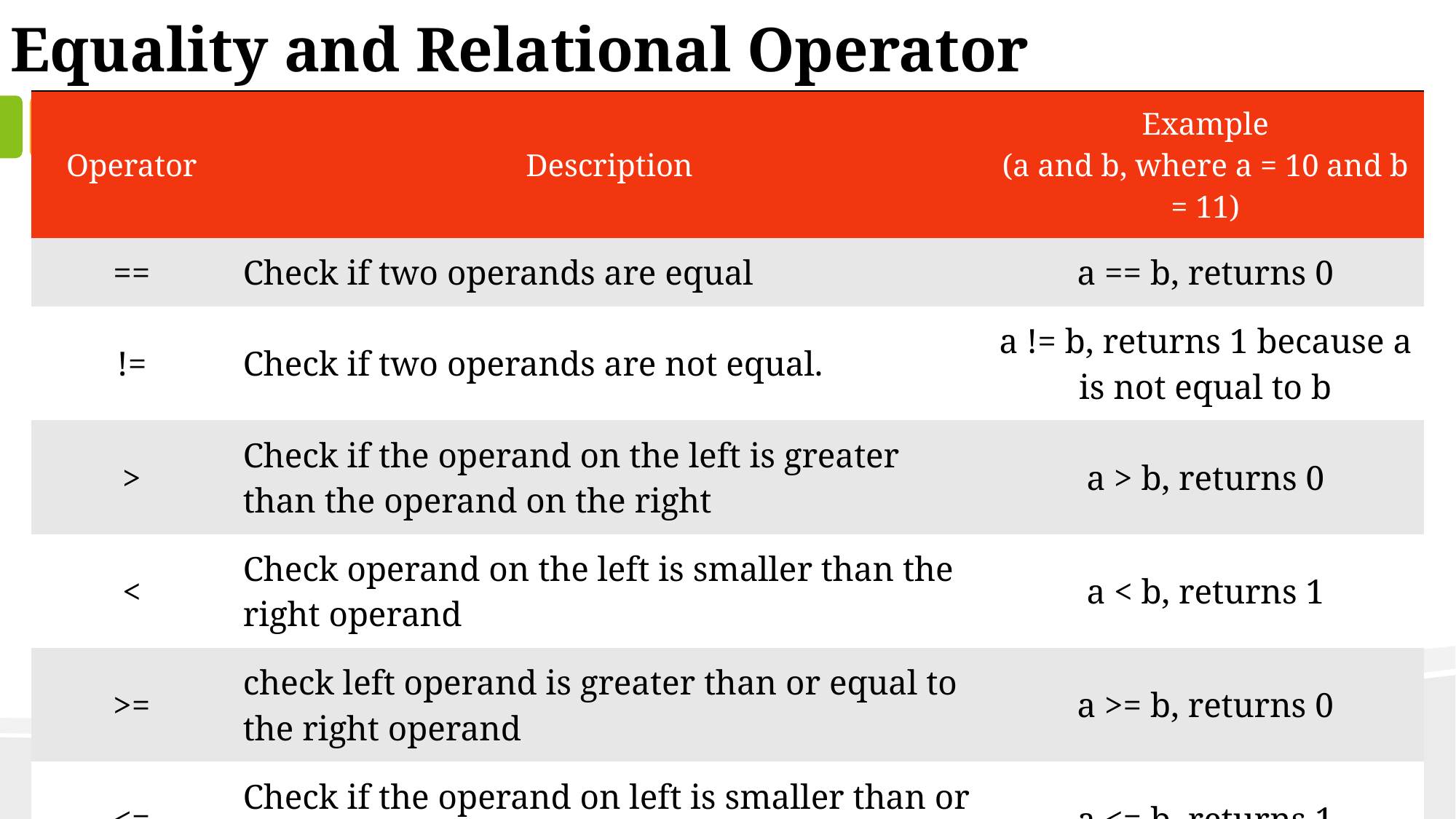

Equality and Relational Operator
| Operator | Description | Example (a and b, where a = 10 and b = 11) |
| --- | --- | --- |
| == | Check if two operands are equal | a == b, returns 0 |
| != | Check if two operands are not equal. | a != b, returns 1 because a is not equal to b |
| > | Check if the operand on the left is greater than the operand on the right | a > b, returns 0 |
| < | Check operand on the left is smaller than the right operand | a < b, returns 1 |
| >= | check left operand is greater than or equal to the right operand | a >= b, returns 0 |
| <= | Check if the operand on left is smaller than or equal to the right operand | a <= b, returns 1 |